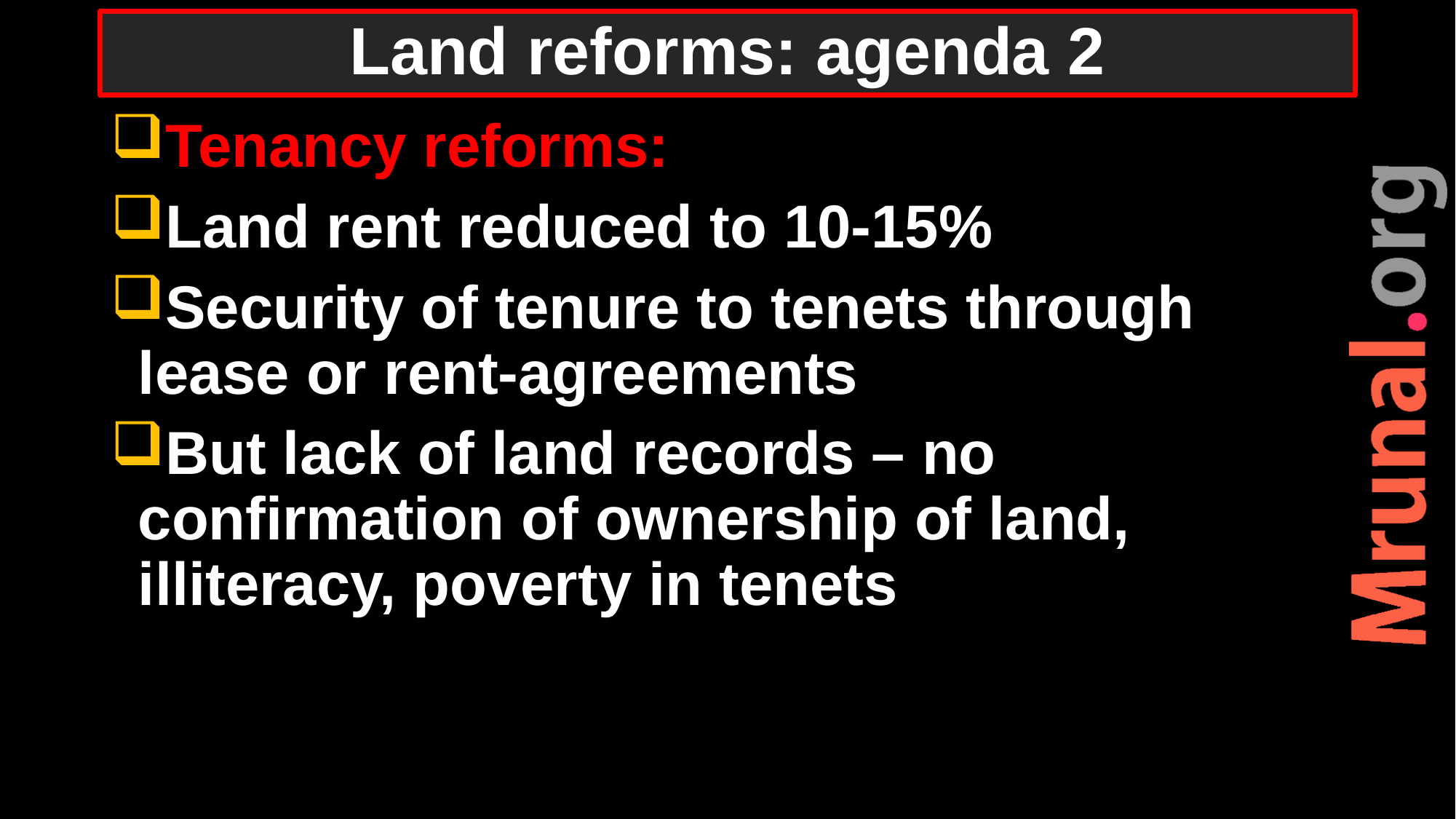

# Land reforms: agenda 2
Tenancy reforms:
Land rent reduced to 10-15%
Security of tenure to tenets through lease or rent-agreements
But lack of land records – no confirmation of ownership of land, illiteracy, poverty in tenets